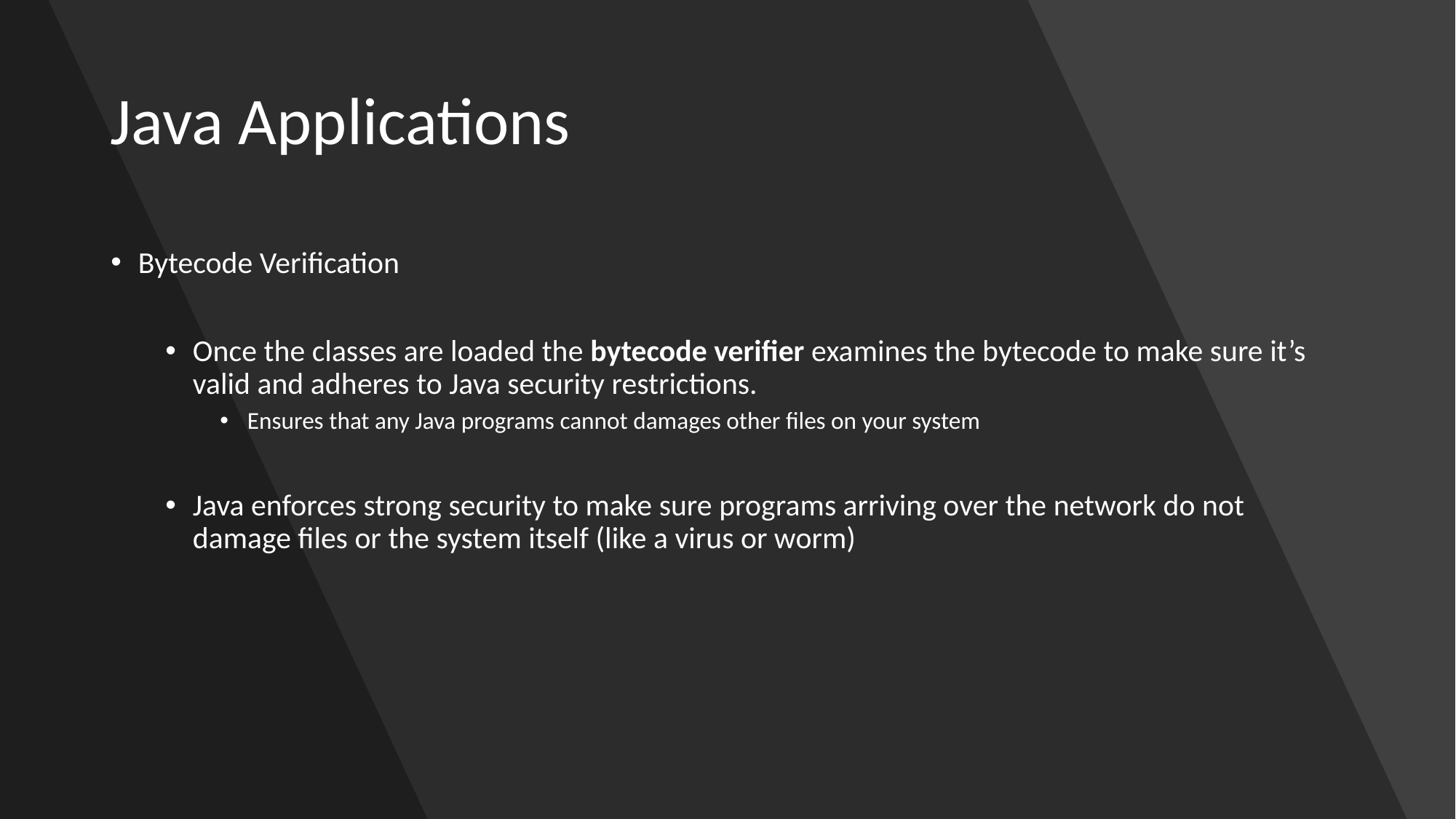

# Java Applications
Bytecode Verification

Once the classes are loaded the bytecode verifier examines the bytecode to make sure it’s valid and adheres to Java security restrictions.
Ensures that any Java programs cannot damages other files on your system

Java enforces strong security to make sure programs arriving over the network do not damage files or the system itself (like a virus or worm)